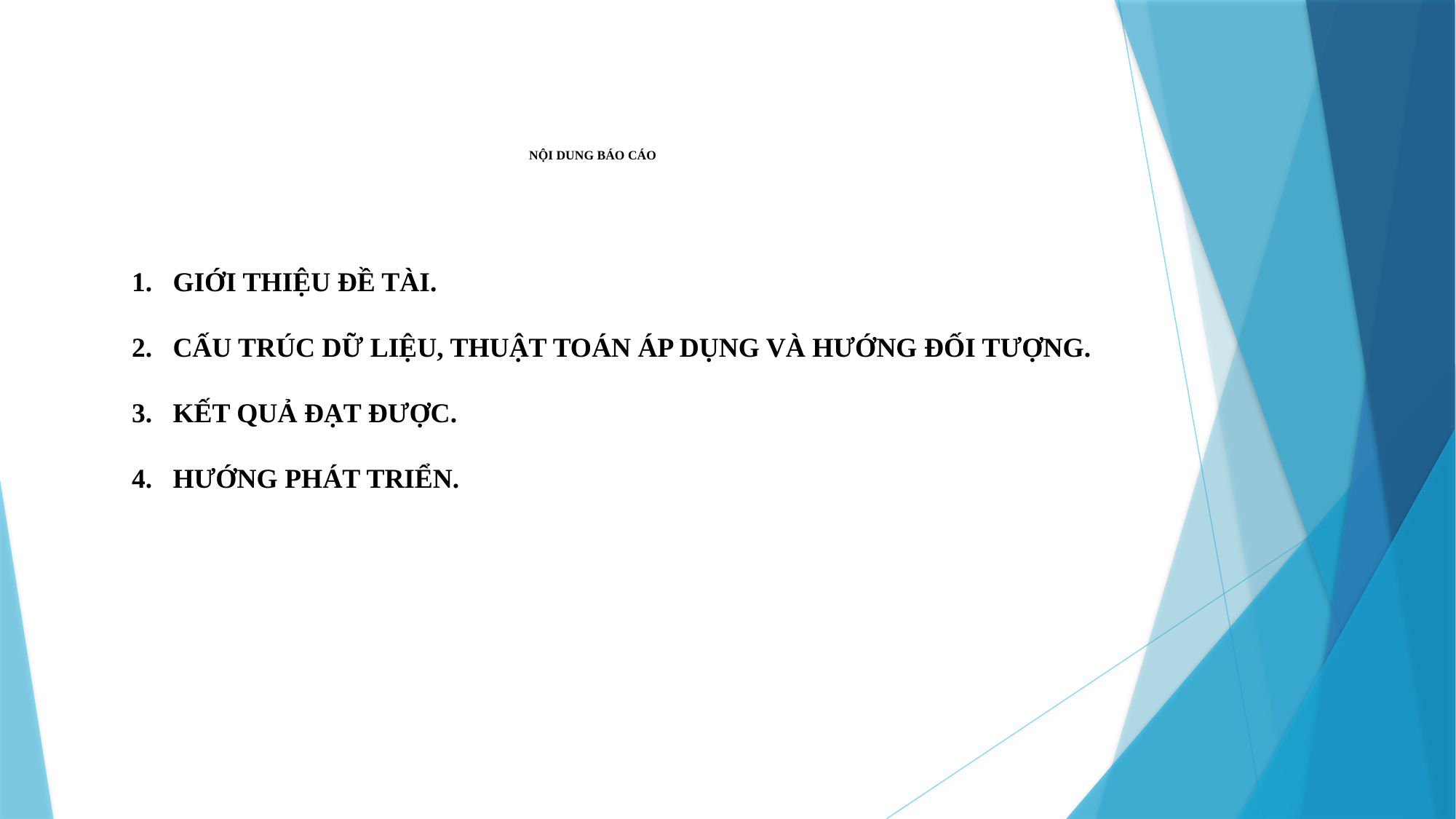

# NỘI DUNG BÁO CÁO
GIỚI THIỆU ĐỀ TÀI.

CẤU TRÚC DỮ LIỆU, THUẬT TOÁN ÁP DỤNG VÀ HƯỚNG ĐỐI TƯỢNG.

KẾT QUẢ ĐẠT ĐƯỢC.

HƯỚNG PHÁT TRIỂN.